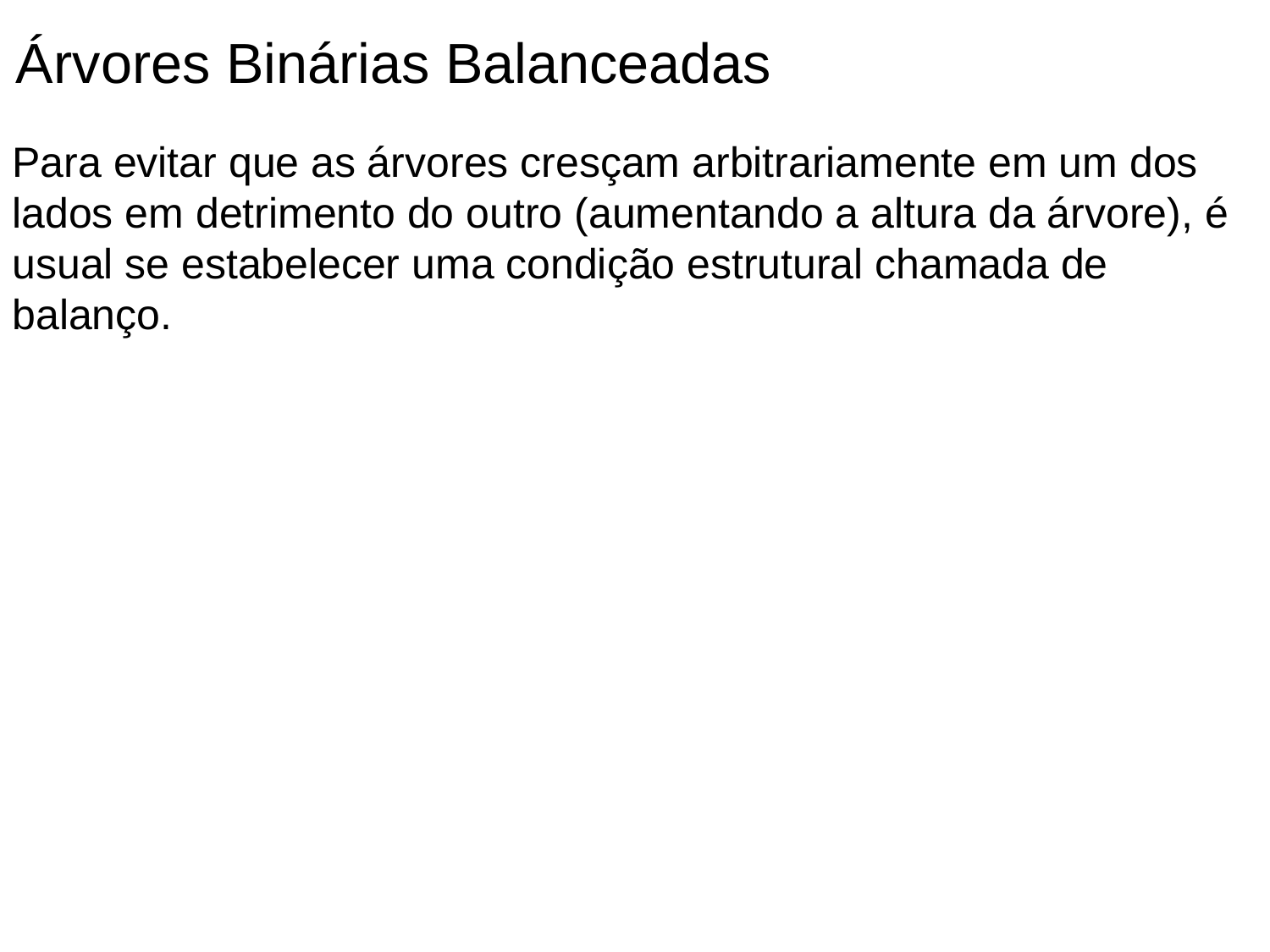

Árvores Binárias Balanceadas
Para evitar que as árvores cresçam arbitrariamente em um dos lados em detrimento do outro (aumentando a altura da árvore), é usual se estabelecer uma condição estrutural chamada de balanço.